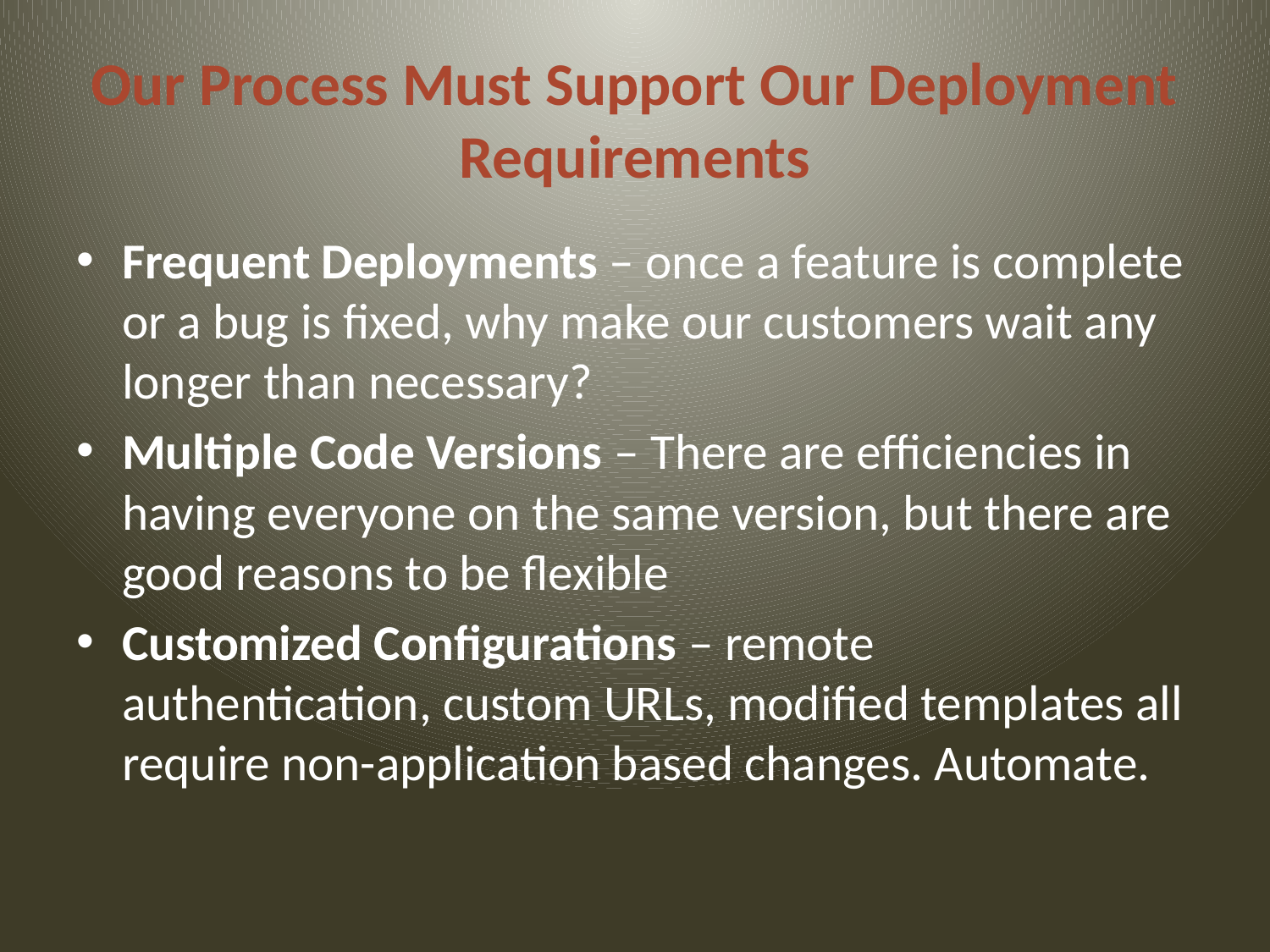

# Our Process Must Support Our Deployment Requirements
Frequent Deployments – once a feature is complete or a bug is fixed, why make our customers wait any longer than necessary?
Multiple Code Versions – There are efficiencies in having everyone on the same version, but there are good reasons to be flexible
Customized Configurations – remote authentication, custom URLs, modified templates all require non-application based changes. Automate.